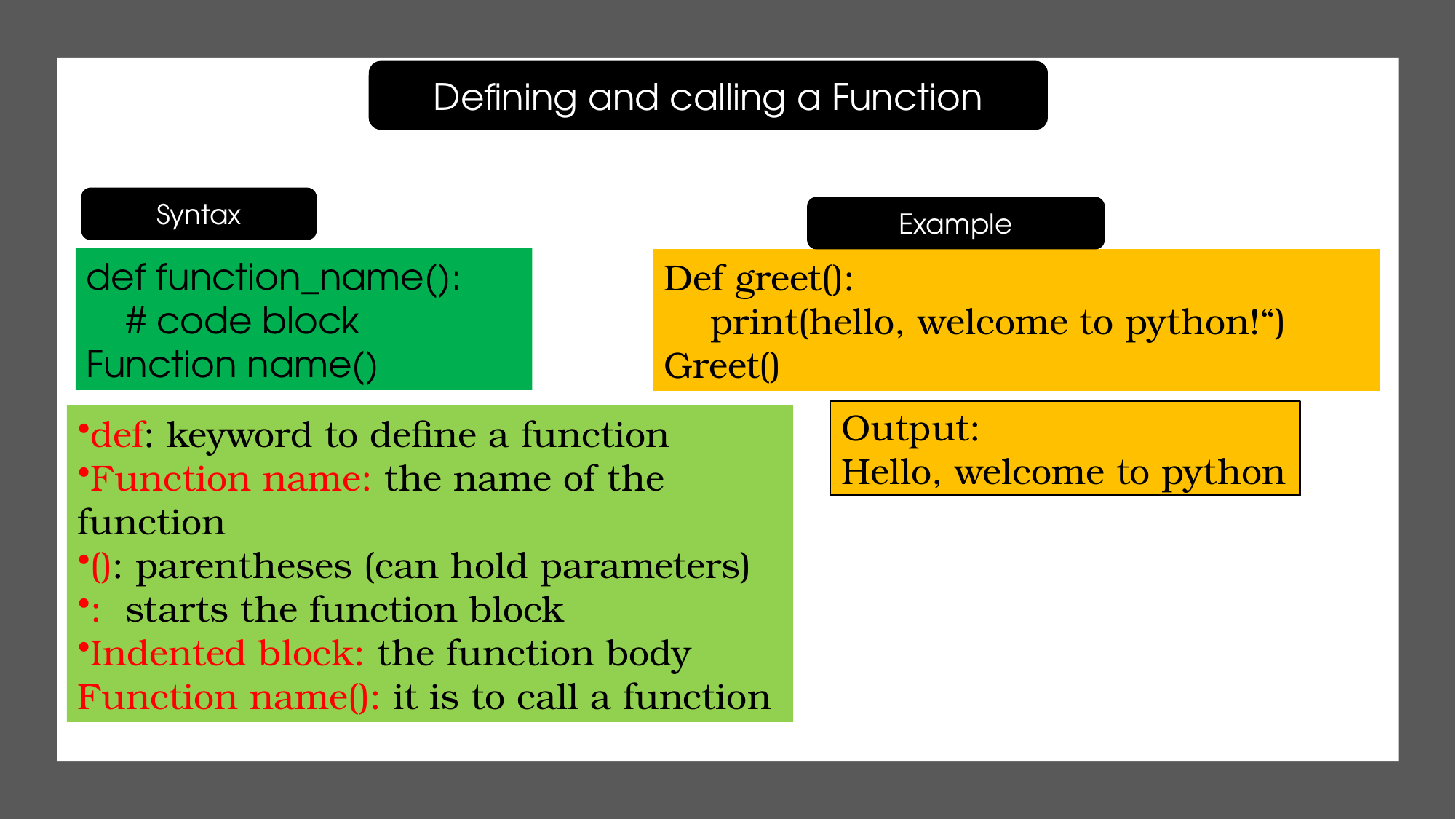

Defining and calling a Function
Syntax
Example
def function_name():
    # code block
Function name()
Def greet():
    print(hello, welcome to python!“)
Greet()

Output:
Hello, welcome to python

def: keyword to define a function
Function name: the name of the function
(): parentheses (can hold parameters)
:  starts the function block
Indented block: the function body
Function name(): it is to call a function